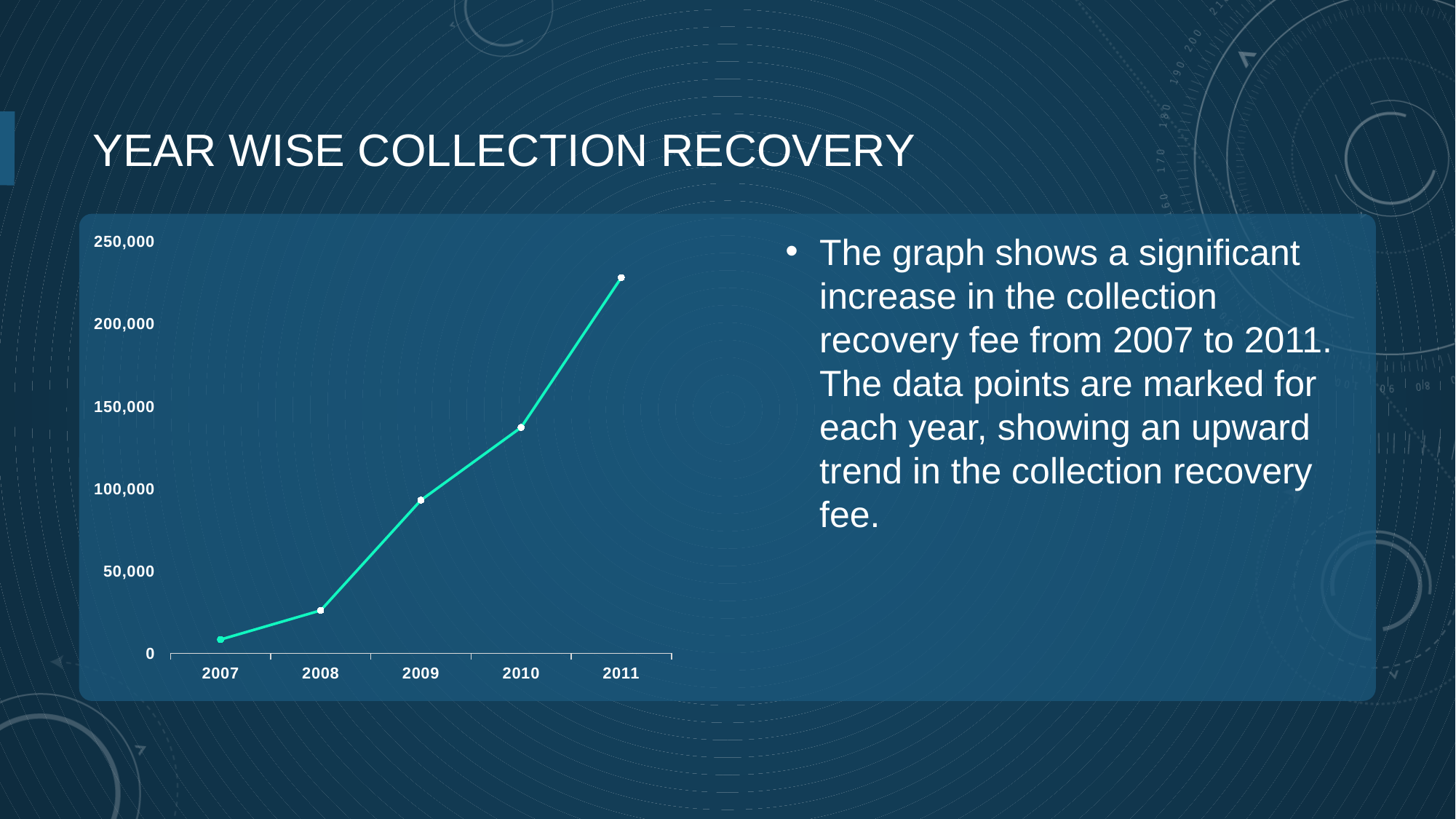

# Year wise collection recovery
The graph shows a significant increase in the collection recovery fee from 2007 to 2011. The data points are marked for each year, showing an upward trend in the collection recovery fee.

### Chart

| Category | Total |
|---|---|
| 2007 | 8328.924399999 |
| 2008 | 26027.342399999998 |
| 2009 | 92960.32100001707 |
| 2010 | 137187.4123999969 |
| 2011 | 228229.54589999764 |